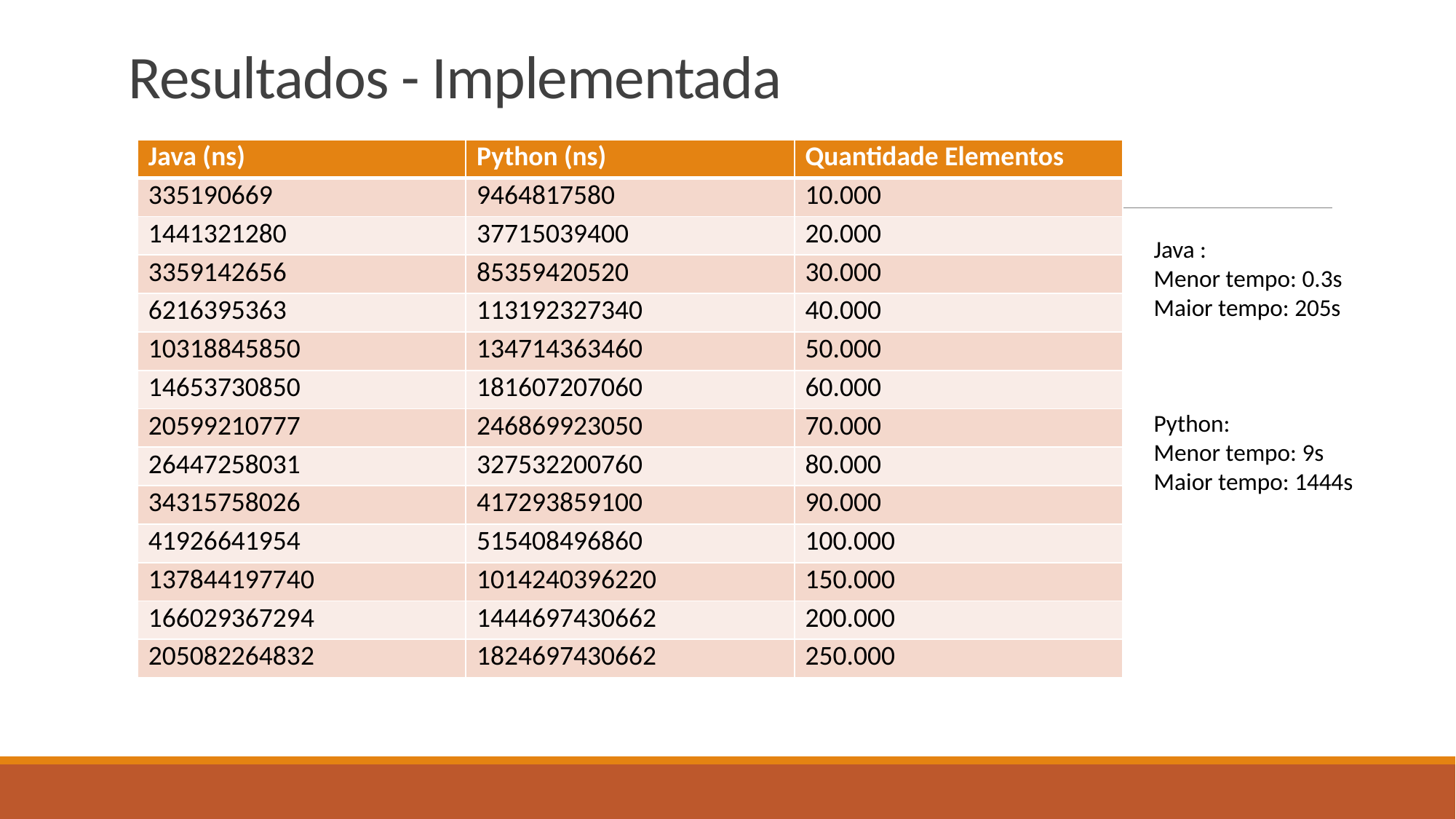

# Resultados - Implementada
| Java (ns) | Python (ns) | Quantidade Elementos |
| --- | --- | --- |
| 335190669 | 9464817580 | 10.000 |
| 1441321280 | 37715039400 | 20.000 |
| 3359142656 | 85359420520 | 30.000 |
| 6216395363 | 113192327340 | 40.000 |
| 10318845850 | 134714363460 | 50.000 |
| 14653730850 | 181607207060 | 60.000 |
| 20599210777 | 246869923050 | 70.000 |
| 26447258031 | 327532200760 | 80.000 |
| 34315758026 | 417293859100 | 90.000 |
| 41926641954 | 515408496860 | 100.000 |
| 137844197740 | 1014240396220 | 150.000 |
| 166029367294 | 1444697430662 | 200.000 |
| 205082264832 | 1824697430662 | 250.000 |
Java :
Menor tempo: 0.3s
Maior tempo: 205s

Python:
Menor tempo: 9s
Maior tempo: 1444s